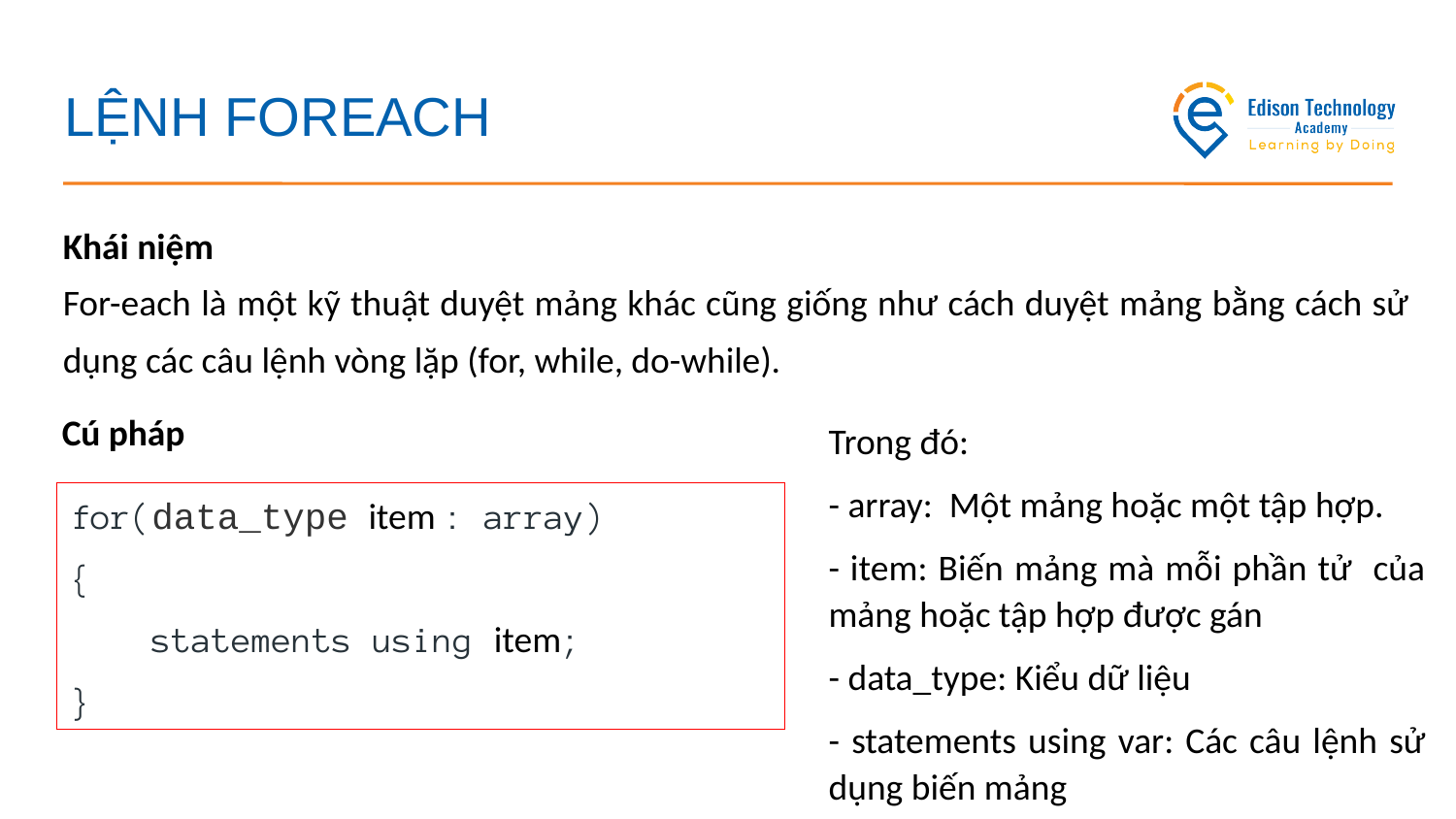

# LỆNH FOREACH
Khái niệm
For-each là một kỹ thuật duyệt mảng khác cũng giống như cách duyệt mảng bằng cách sử dụng các câu lệnh vòng lặp (for, while, do-while).
Cú pháp
Trong đó:
- array:  Một mảng hoặc một tập hợp.
- item: Biến mảng mà mỗi phần tử  của mảng hoặc tập hợp được gán
- data_type: Kiểu dữ liệu
- statements using var: Các câu lệnh sử dụng biến mảng
for(data_type item : array)
{
    statements using item;
}